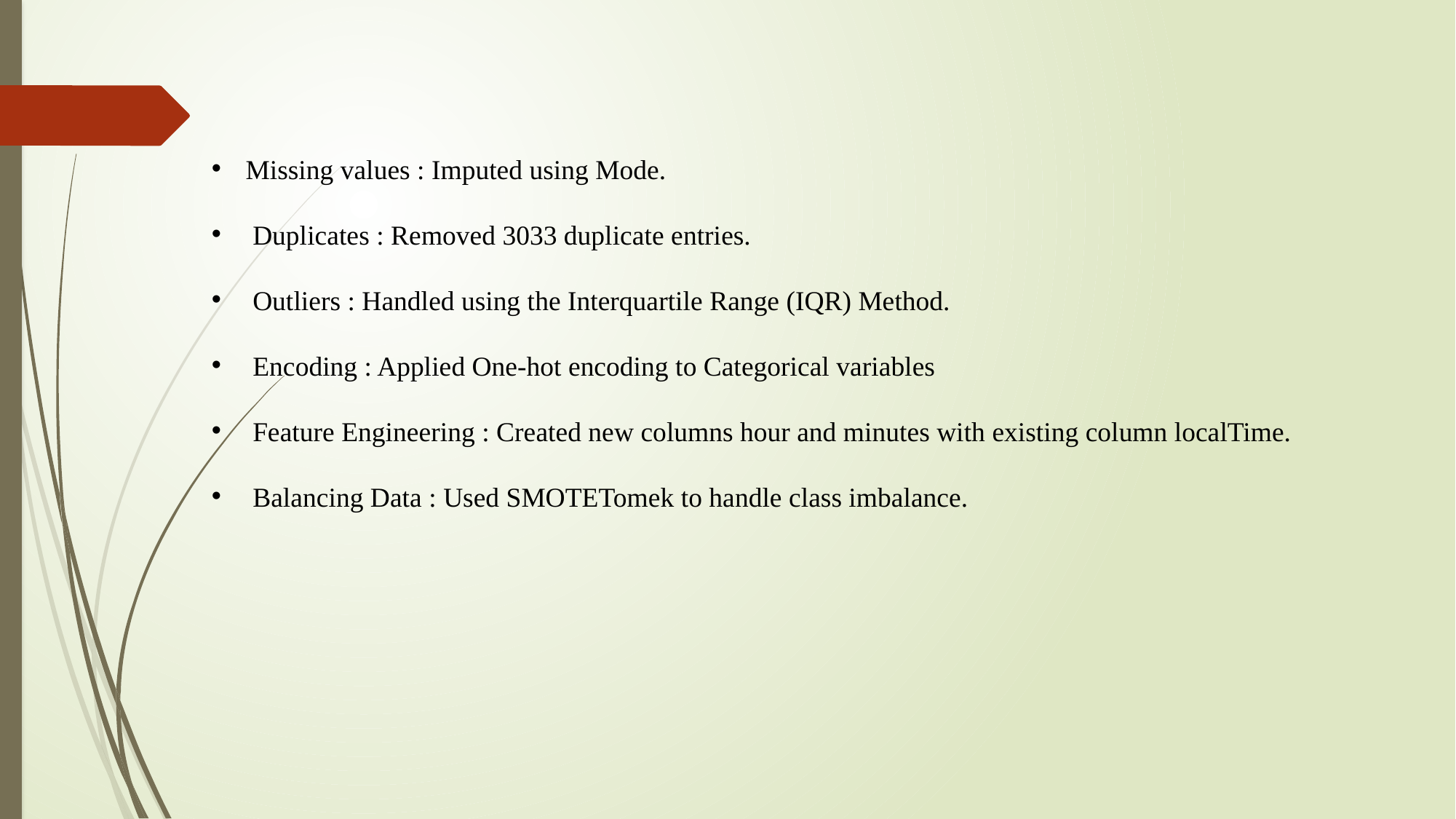

Missing values : Imputed using Mode.

 Duplicates : Removed 3033 duplicate entries.

 Outliers : Handled using the Interquartile Range (IQR) Method.

 Encoding : Applied One-hot encoding to Categorical variables

 Feature Engineering : Created new columns hour and minutes with existing column localTime.

 Balancing Data : Used SMOTETomek to handle class imbalance.